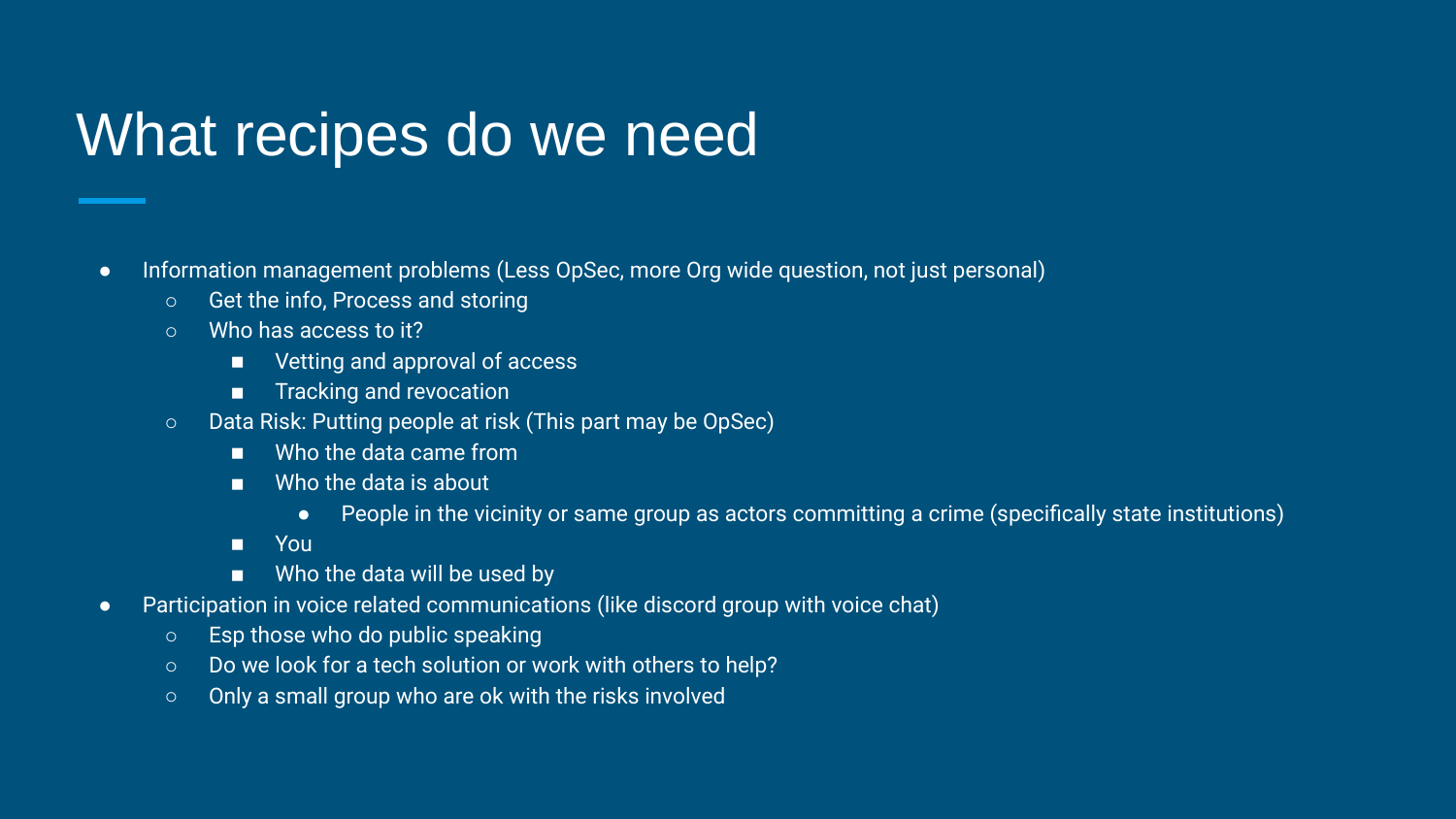

# What recipes do we need
Information management problems (Less OpSec, more Org wide question, not just personal)
Get the info, Process and storing
Who has access to it?
Vetting and approval of access
Tracking and revocation
Data Risk: Putting people at risk (This part may be OpSec)
Who the data came from
Who the data is about
People in the vicinity or same group as actors committing a crime (specifically state institutions)
You
Who the data will be used by
Participation in voice related communications (like discord group with voice chat)
Esp those who do public speaking
Do we look for a tech solution or work with others to help?
Only a small group who are ok with the risks involved